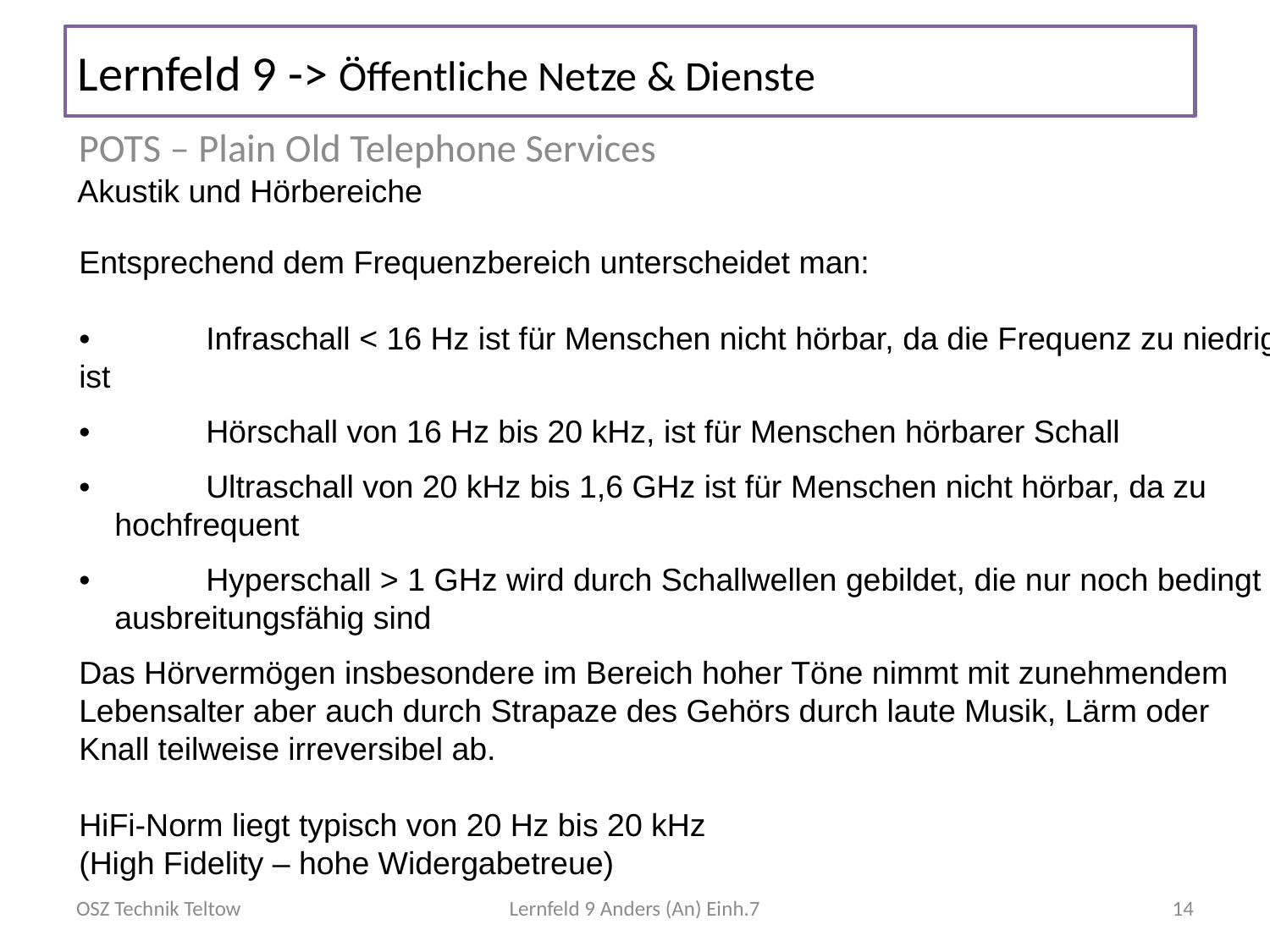

# Lernfeld 9 -> Öffentliche Netze & Dienste
POTS – Plain Old Telephone Services
Akustik und Hörbereiche
Entsprechend dem Frequenzbereich unterscheidet man:

•	Infraschall < 16 Hz ist für Menschen nicht hörbar, da die Frequenz zu niedrig ist

•	Hörschall von 16 Hz bis 20 kHz, ist für Menschen hörbarer Schall

•	Ultraschall von 20 kHz bis 1,6 GHz ist für Menschen nicht hörbar, da zu
    hochfrequent

•	Hyperschall > 1 GHz wird durch Schallwellen gebildet, die nur noch bedingt
    ausbreitungsfähig sind

Das Hörvermögen insbesondere im Bereich hoher Töne nimmt mit zunehmendem Lebensalter aber auch durch Strapaze des Gehörs durch laute Musik, Lärm oder Knall teilweise irreversibel ab.

HiFi-Norm liegt typisch von 20 Hz bis 20 kHz
(High Fidelity – hohe Widergabetreue)
OSZ Technik Teltow
Lernfeld 9 Anders (An) Einh.7
14